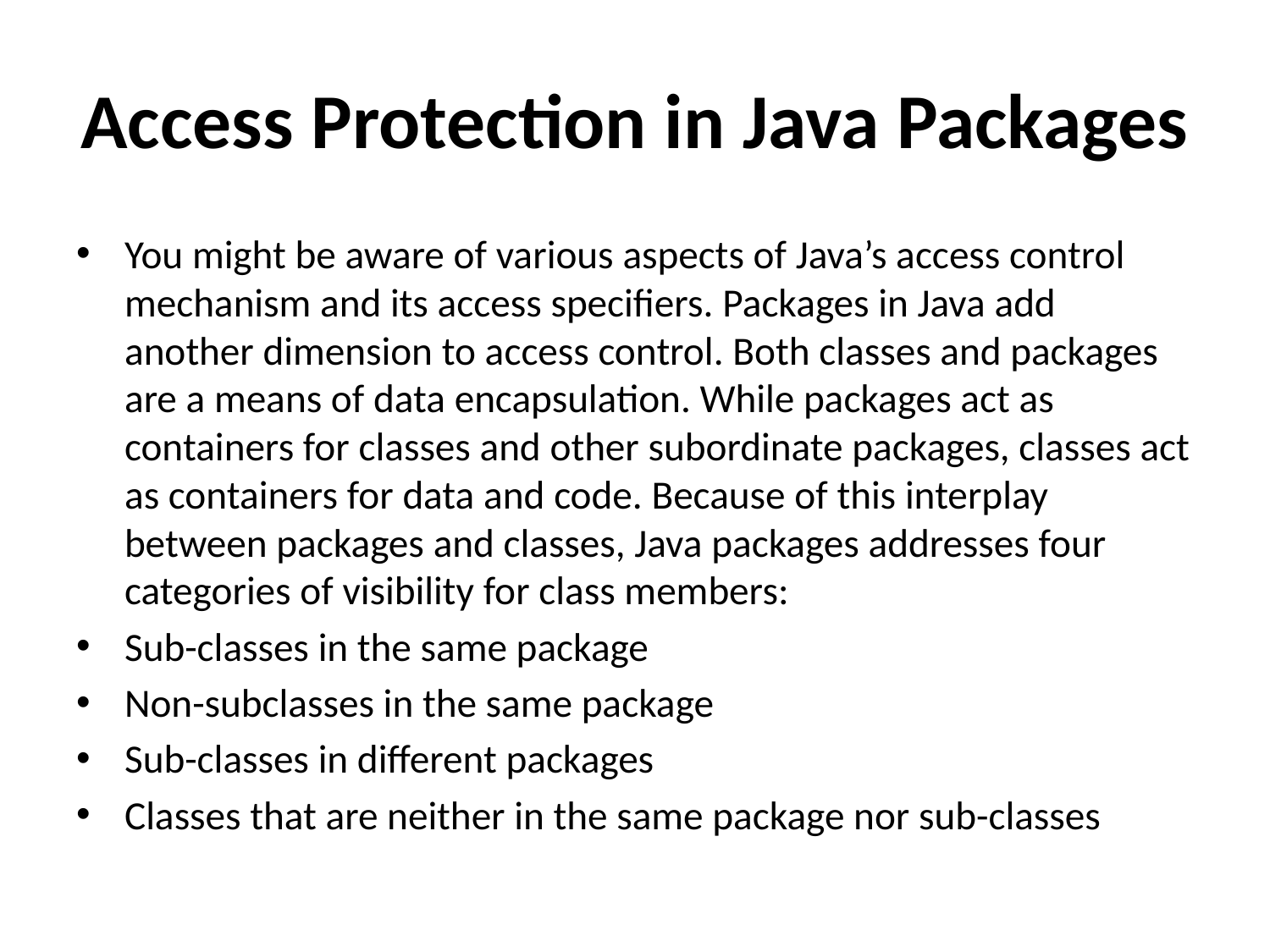

# Access Protection in Java Packages
You might be aware of various aspects of Java’s access control mechanism and its access specifiers. Packages in Java add another dimension to access control. Both classes and packages are a means of data encapsulation. While packages act as containers for classes and other subordinate packages, classes act as containers for data and code. Because of this interplay between packages and classes, Java packages addresses four categories of visibility for class members:
Sub-classes in the same package
Non-subclasses in the same package
Sub-classes in different packages
Classes that are neither in the same package nor sub-classes